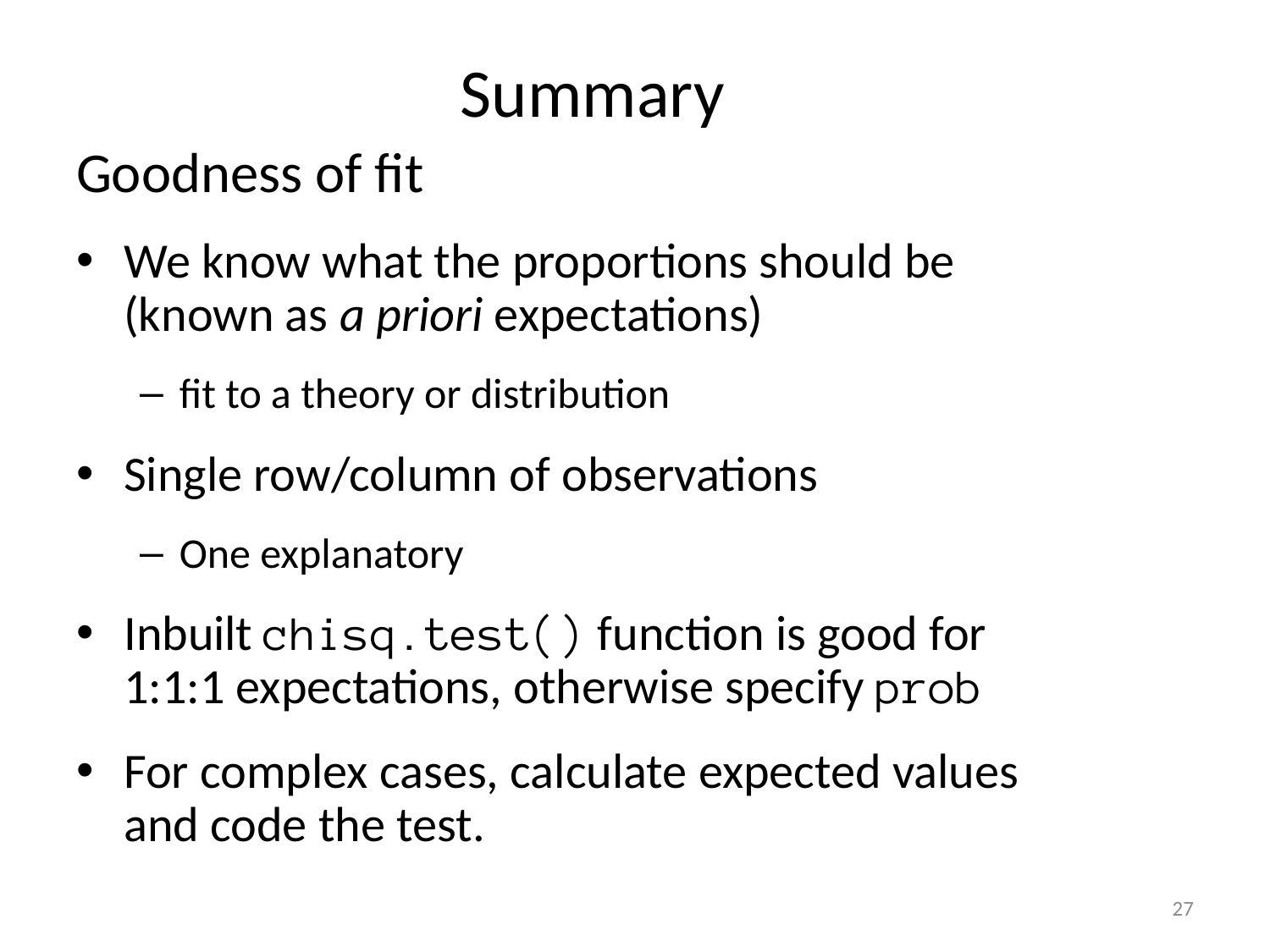

# Summary
Goodness of fit
We know what the proportions should be (known as a priori expectations)
fit to a theory or distribution
Single row/column of observations
One explanatory
Inbuilt chisq.test() function is good for 1:1:1 expectations, otherwise specify prob
For complex cases, calculate expected values and code the test.

27